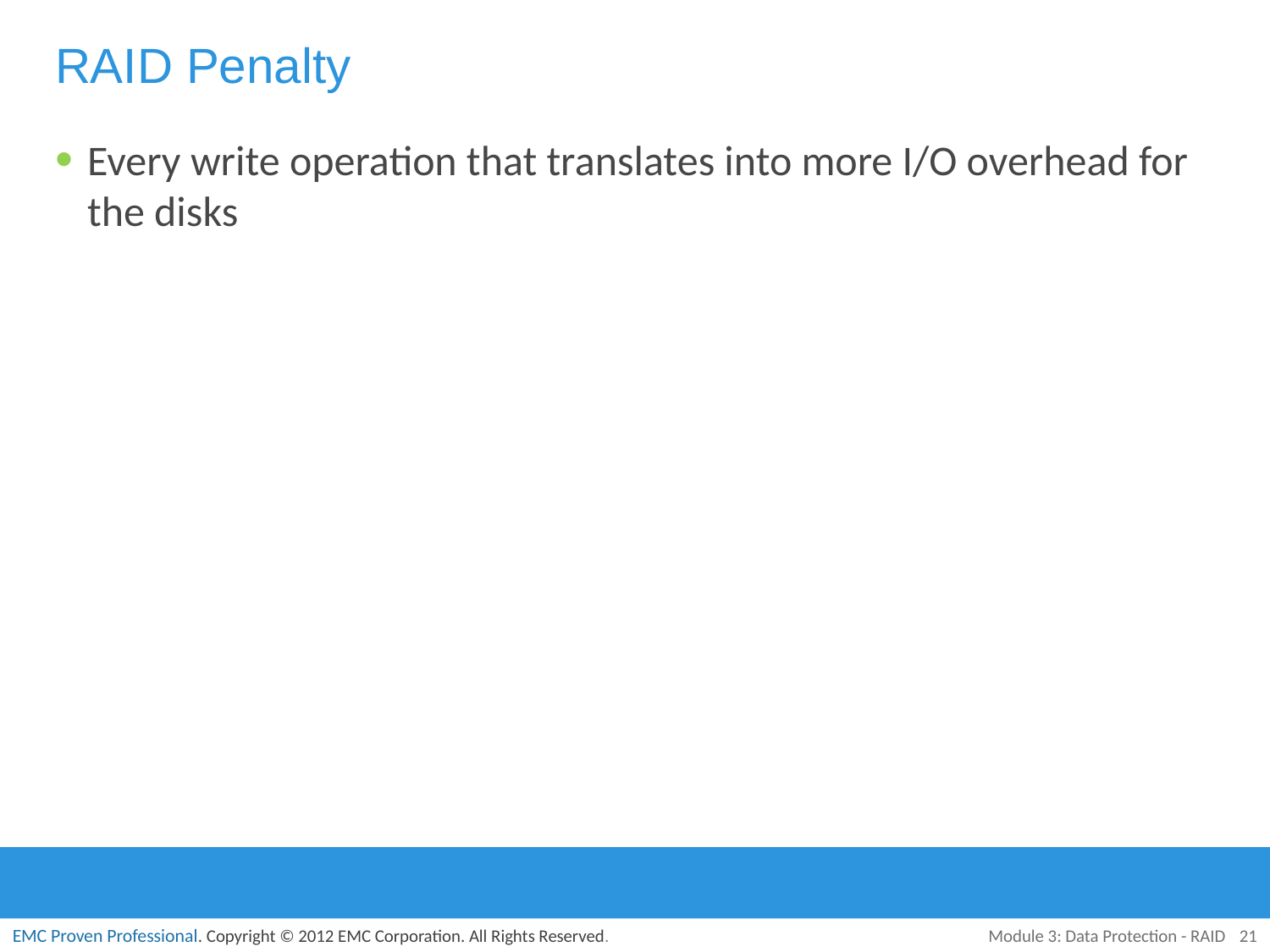

# RAID Penalty
Every write operation that translates into more I/O overhead for the disks
Module 3: Data Protection - RAID
21